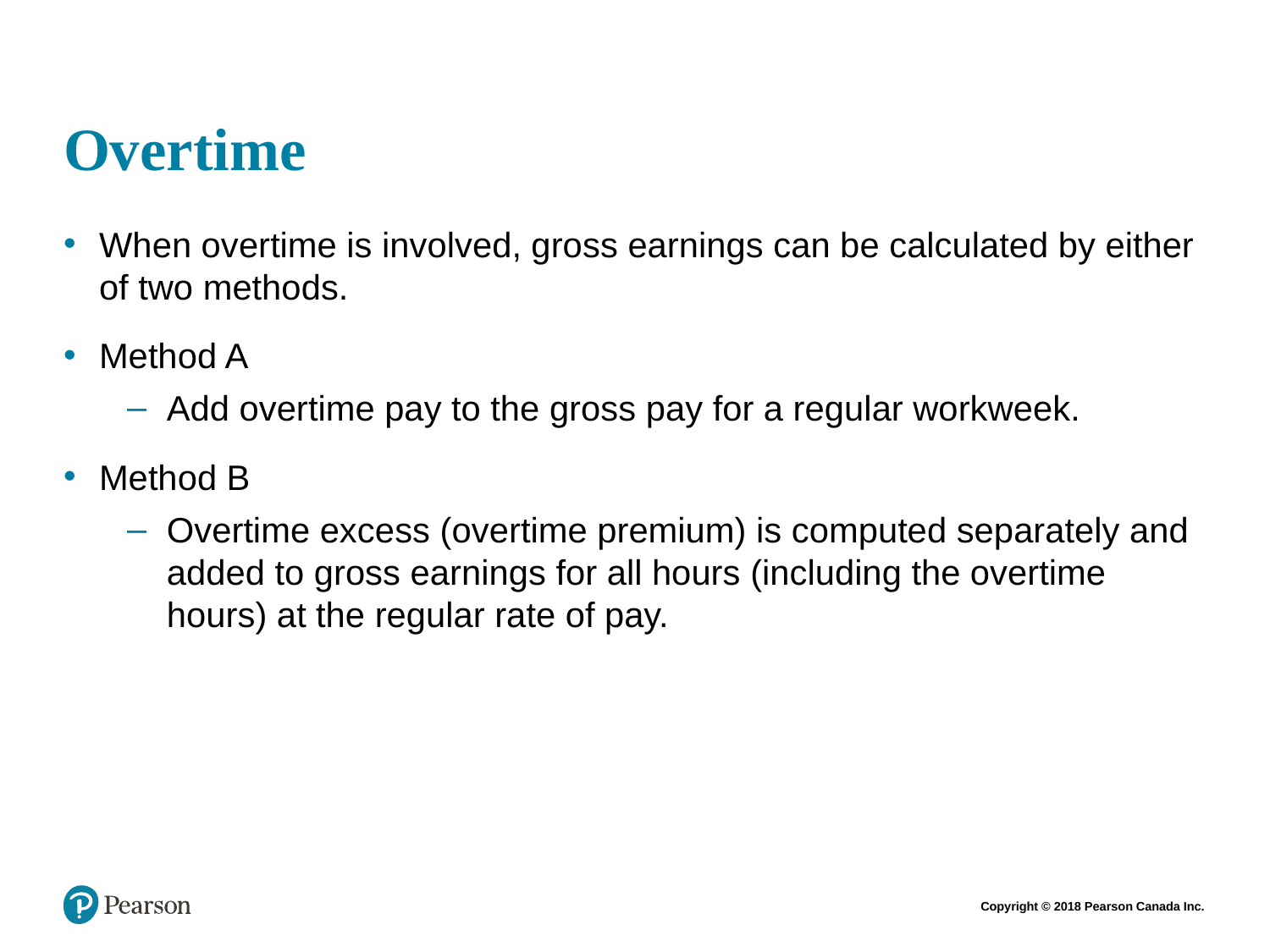

# Overtime
When overtime is involved, gross earnings can be calculated by either of two methods.
Method A
Add overtime pay to the gross pay for a regular workweek.
Method B
Overtime excess (overtime premium) is computed separately and added to gross earnings for all hours (including the overtime hours) at the regular rate of pay.